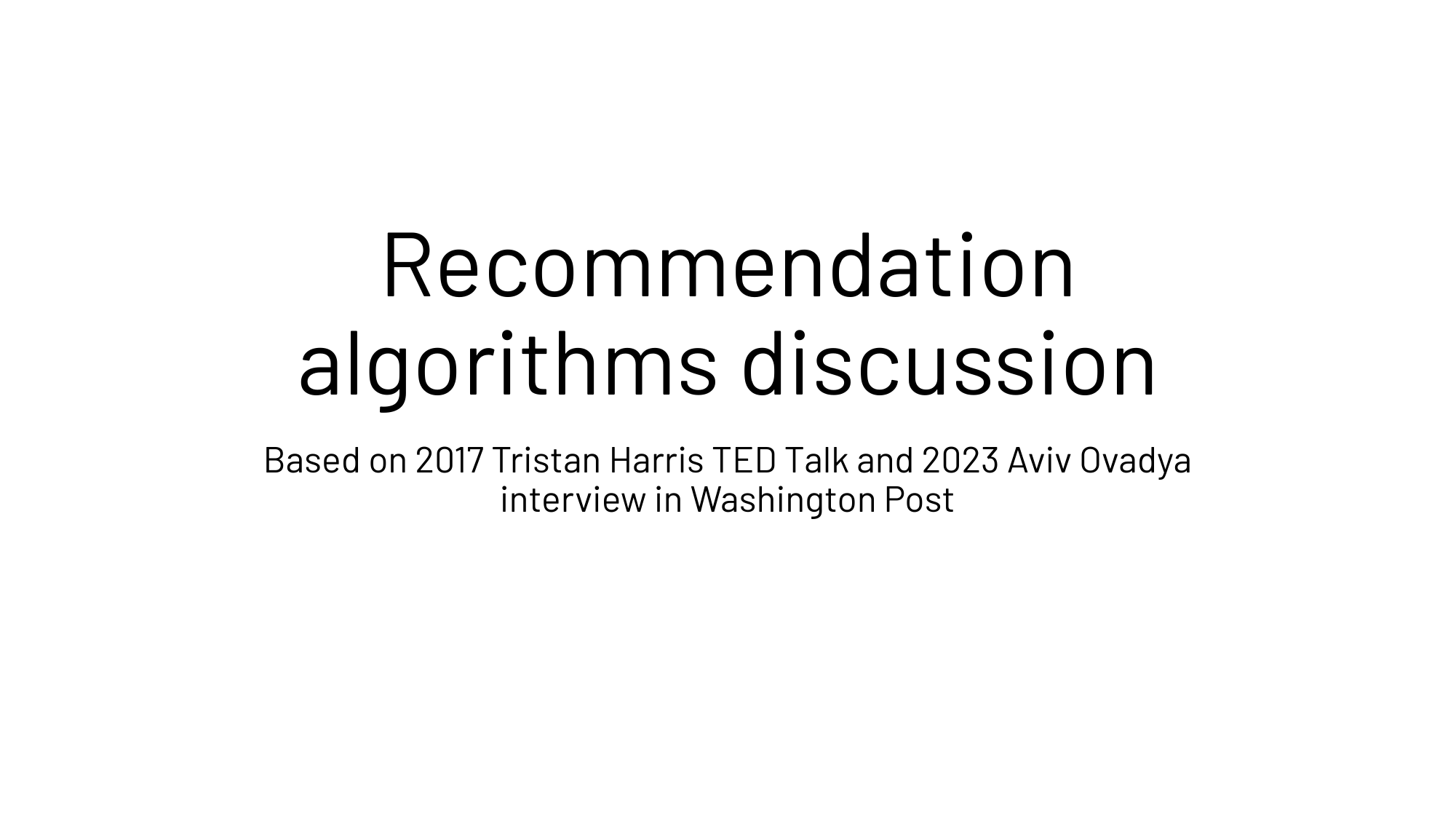

# Recommendation algorithms discussion
Based on 2017 Tristan Harris TED Talk and 2023 Aviv Ovadya interview in Washington Post